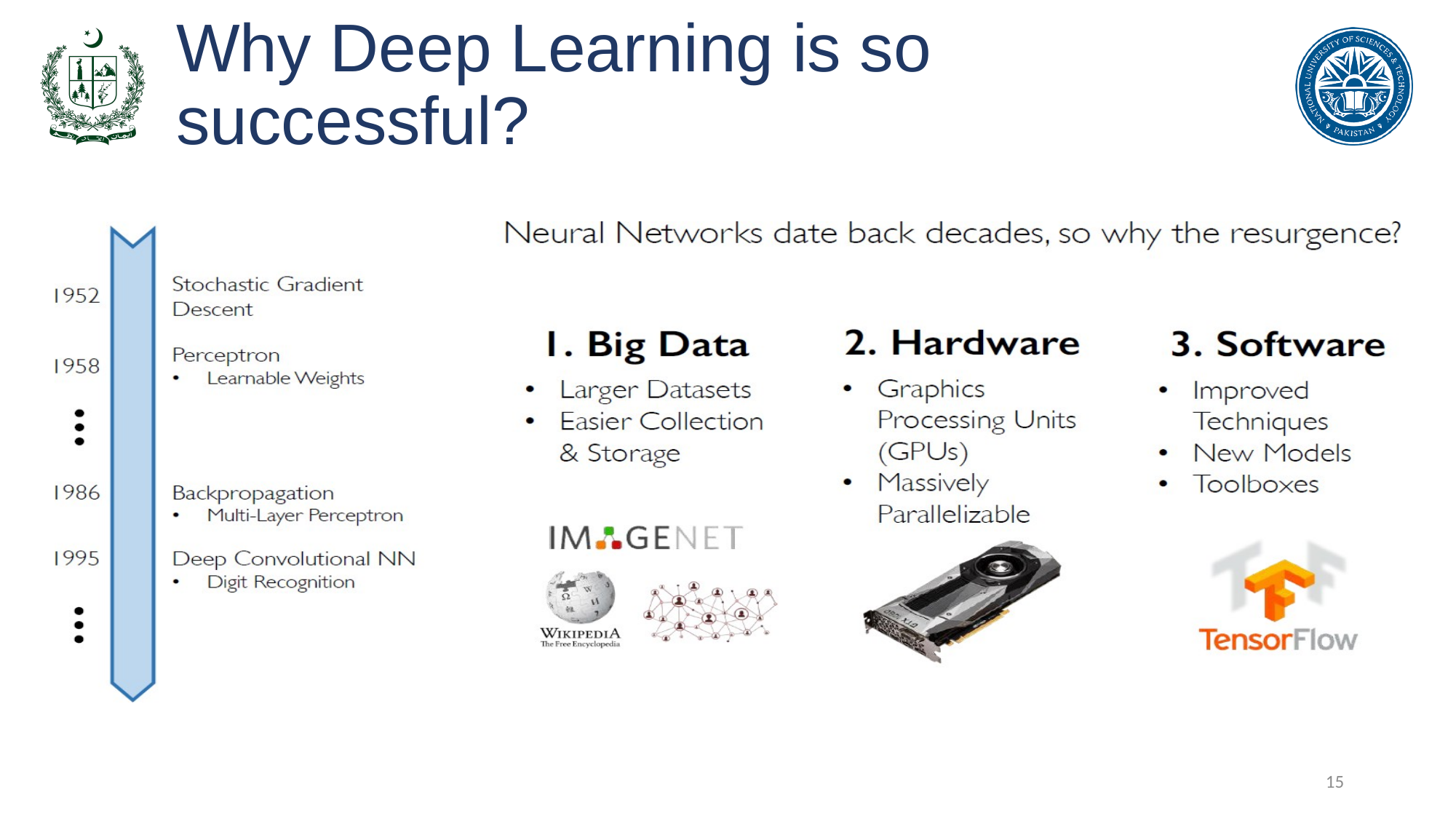

# Why Deep Learning is so successful?

15